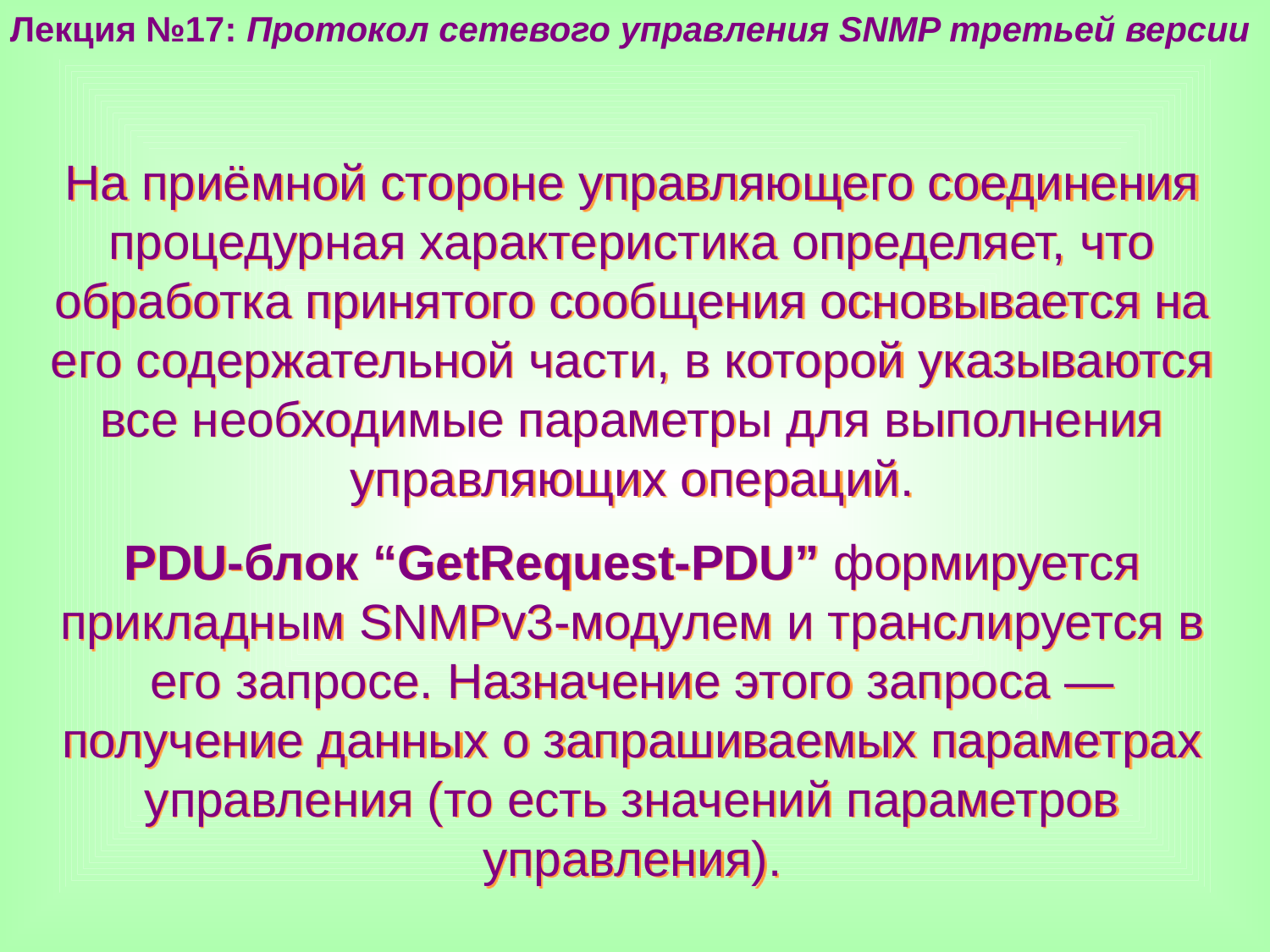

Лекция №17: Протокол сетевого управления SNMP третьей версии
На приёмной стороне управляющего соединения процедурная характеристика определяет, что обработка принятого сообщения основывается на его содержательной части, в которой указываются все необходимые параметры для выполнения управляющих операций.
PDU-блок “GetRequest-PDU” формируется прикладным SNMPv3-модулем и транслируется в его запросе. Назначение этого запроса — получение данных о запрашиваемых параметрах управления (то есть значений параметров управления).